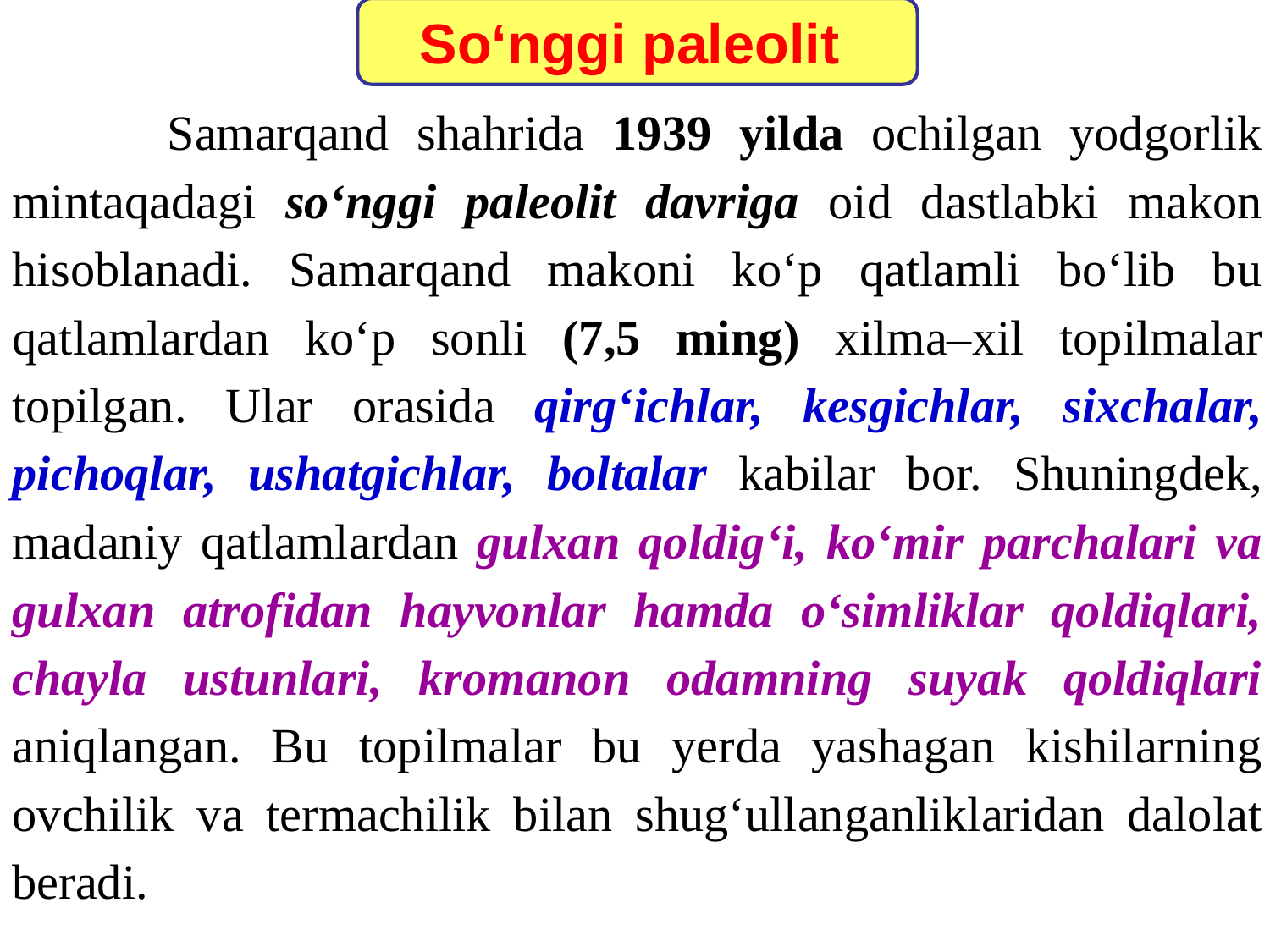

So‘nggi paleolit
	 Samarqand shahrida 1939 yilda ochilgan yodgorlik mintaqadagi so‘nggi paleolit davriga oid dastlabki makon hisoblanadi. Samarqand makoni ko‘p qatlamli bo‘lib bu qatlamlardan ko‘p sonli (7,5 ming) xilma–xil topilmalar topilgan. Ular orasida qirg‘ichlar, kesgichlar, sixchalar, pichoqlar, ushatgichlar, boltalar kabilar bor. Shuningdek, madaniy qatlamlardan gulxan qoldig‘i, ko‘mir parchalari va gulxan atrofidan hayvonlar hamda o‘simliklar qoldiqlari, chayla ustunlari, kromanon odamning suyak qoldiqlari aniqlangan. Bu topilmalar bu yerda yashagan kishilarning ovchilik va termachilik bilan shug‘ullanganliklaridan dalolat beradi.